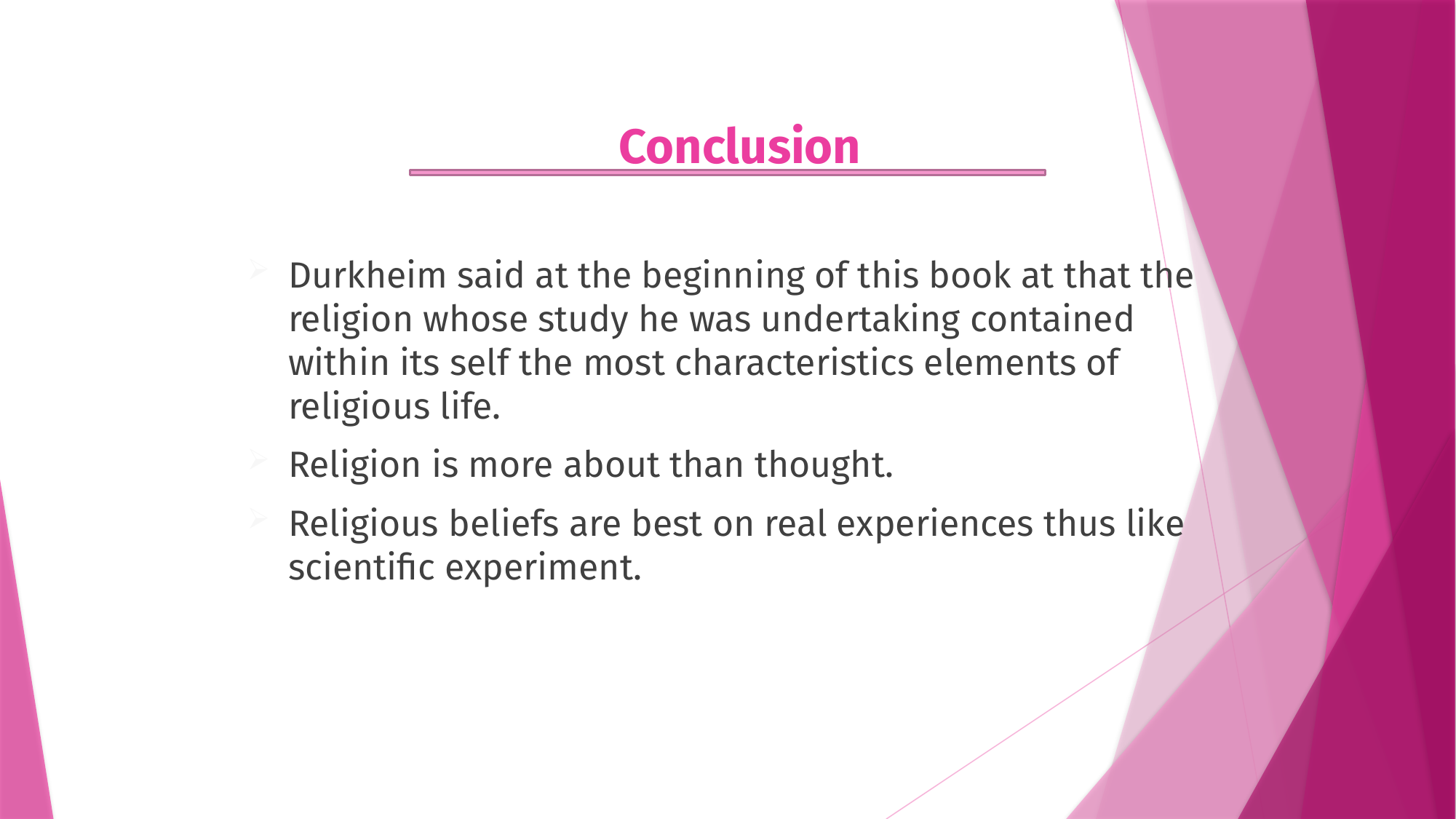

# Conclusion

Durkheim said at the beginning of this book at that the religion whose study he was undertaking contained within its self the most characteristics elements of religious life.
Religion is more about than thought.
Religious beliefs are best on real experiences thus like scientific experiment.